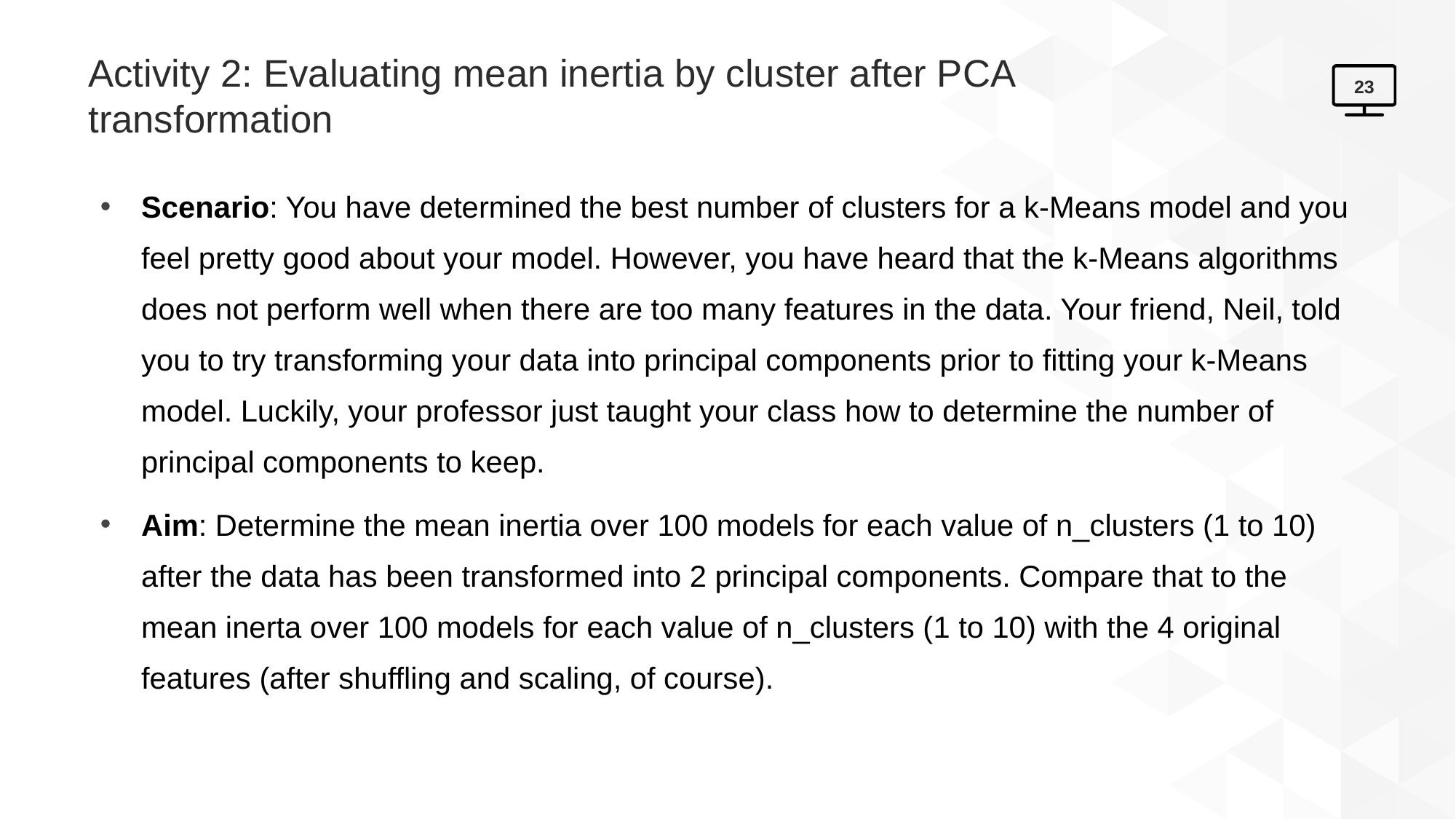

# Activity 2: Evaluating mean inertia by cluster after PCA transformation
23
Scenario: You have determined the best number of clusters for a k-Means model and you feel pretty good about your model. However, you have heard that the k-Means algorithms does not perform well when there are too many features in the data. Your friend, Neil, told you to try transforming your data into principal components prior to fitting your k-Means model. Luckily, your professor just taught your class how to determine the number of principal components to keep.
Aim: Determine the mean inertia over 100 models for each value of n_clusters (1 to 10) after the data has been transformed into 2 principal components. Compare that to the mean inerta over 100 models for each value of n_clusters (1 to 10) with the 4 original features (after shuffling and scaling, of course).